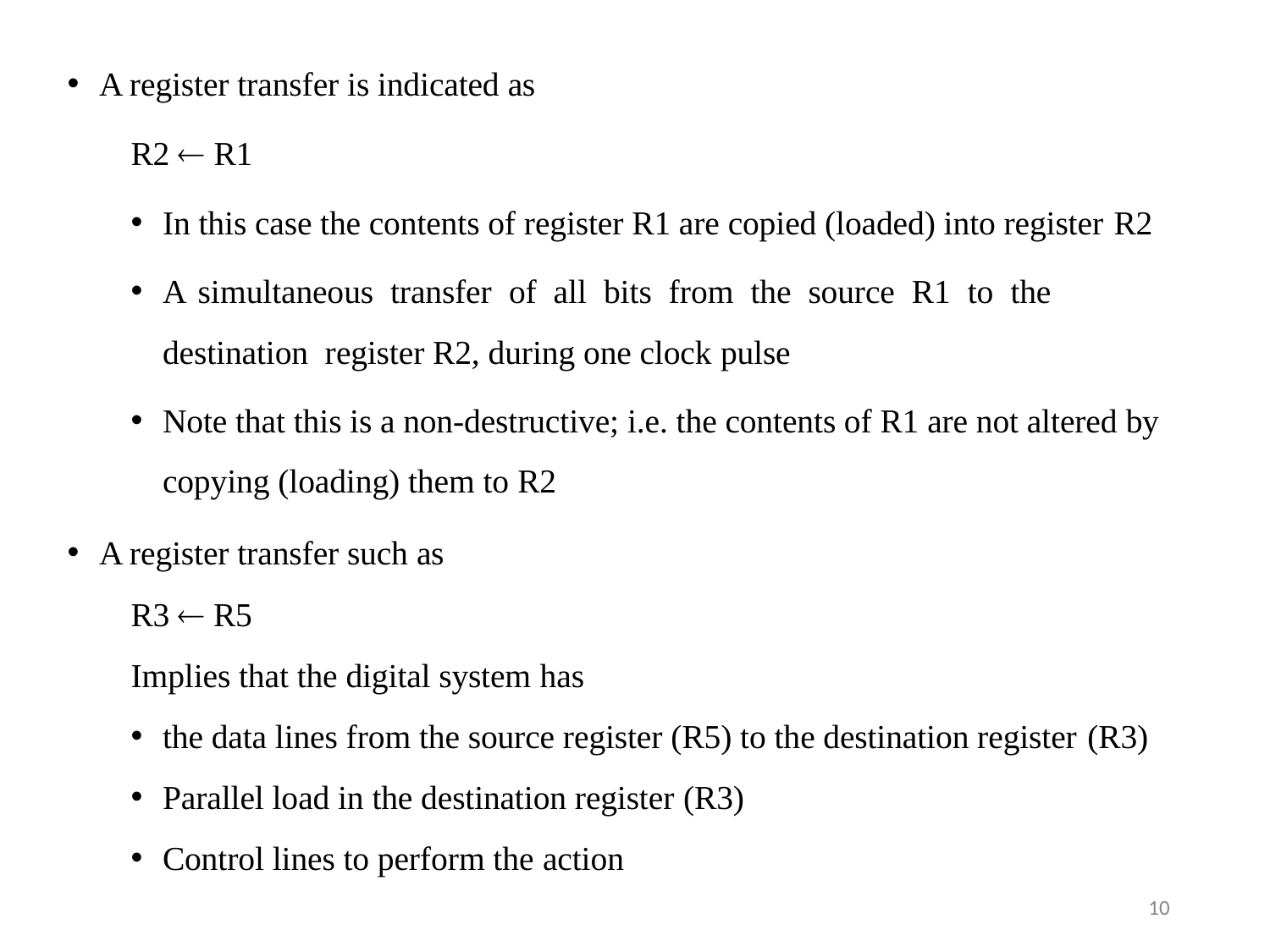

A register transfer is indicated as
R2 ← R1
In this case the contents of register R1 are copied (loaded) into register R2
A simultaneous  transfer  of  all  bits  from  the  source  R1  to  the	destination  register R2, during one clock pulse
Note that this is a non-destructive; i.e. the contents of R1 are not altered by  copying (loading) them to R2
A register transfer such as
R3 ← R5
Implies that the digital system has
the data lines from the source register (R5) to the destination register (R3)
Parallel load in the destination register (R3)
Control lines to perform the action
10